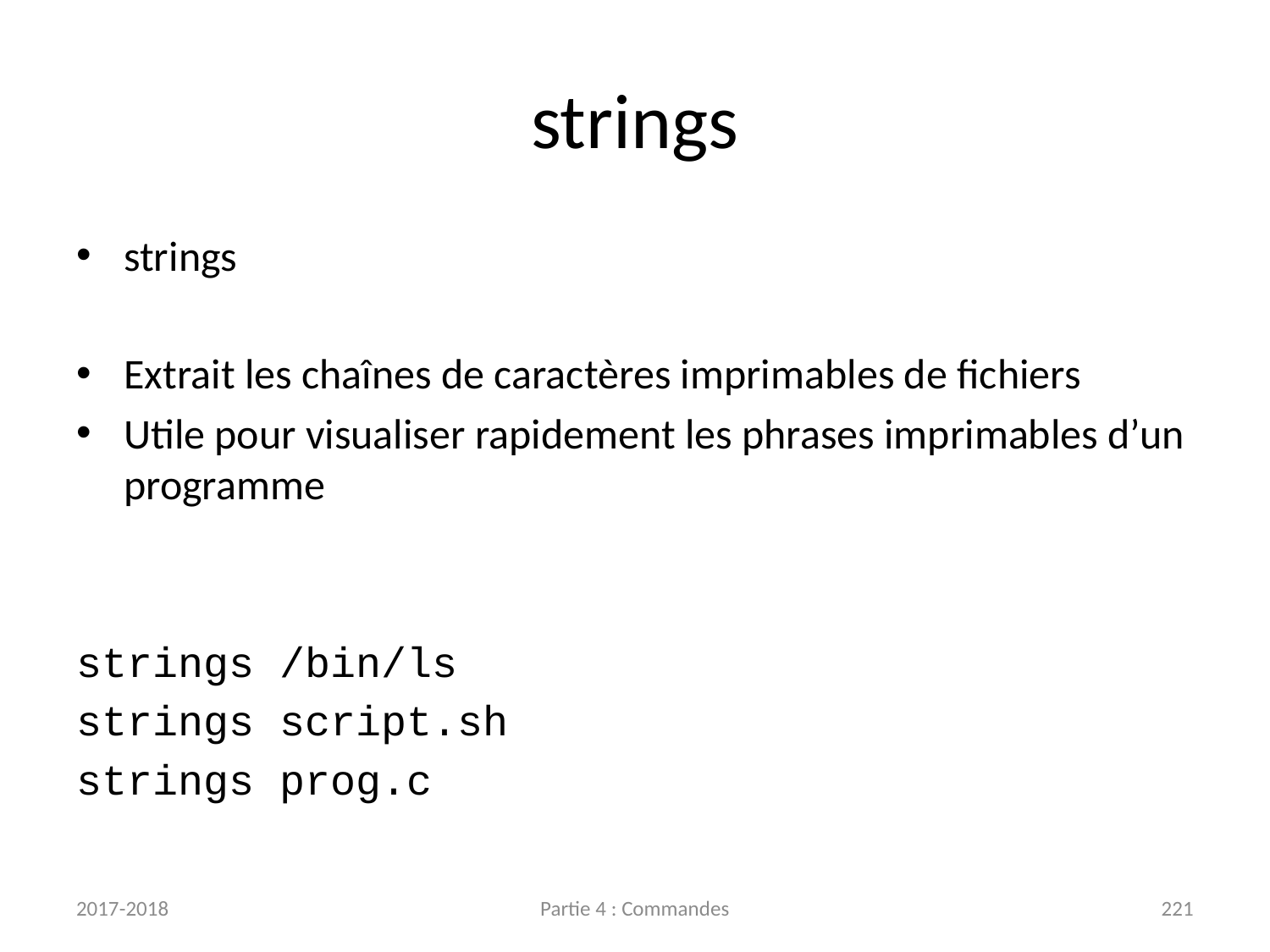

# strings
strings

Extrait les chaînes de caractères imprimables de fichiers
Utile pour visualiser rapidement les phrases imprimables d’un programme

strings /bin/ls
strings script.sh
strings prog.c
2017-2018
Partie 4 : Commandes
221